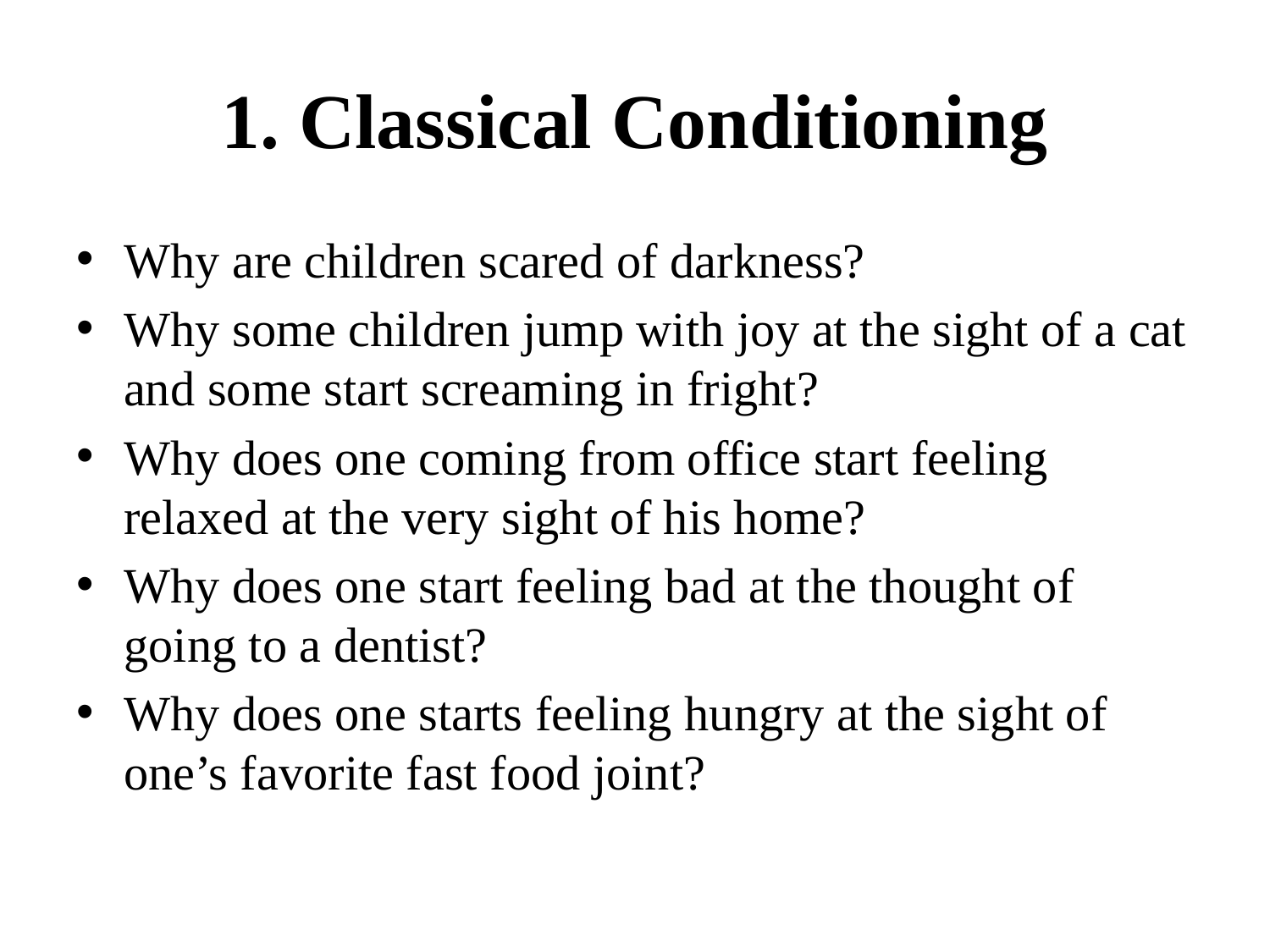

# 1. Classical Conditioning
Why are children scared of darkness?
Why some children jump with joy at the sight of a cat and some start screaming in fright?
Why does one coming from office start feeling relaxed at the very sight of his home?
Why does one start feeling bad at the thought of going to a dentist?
Why does one starts feeling hungry at the sight of one’s favorite fast food joint?